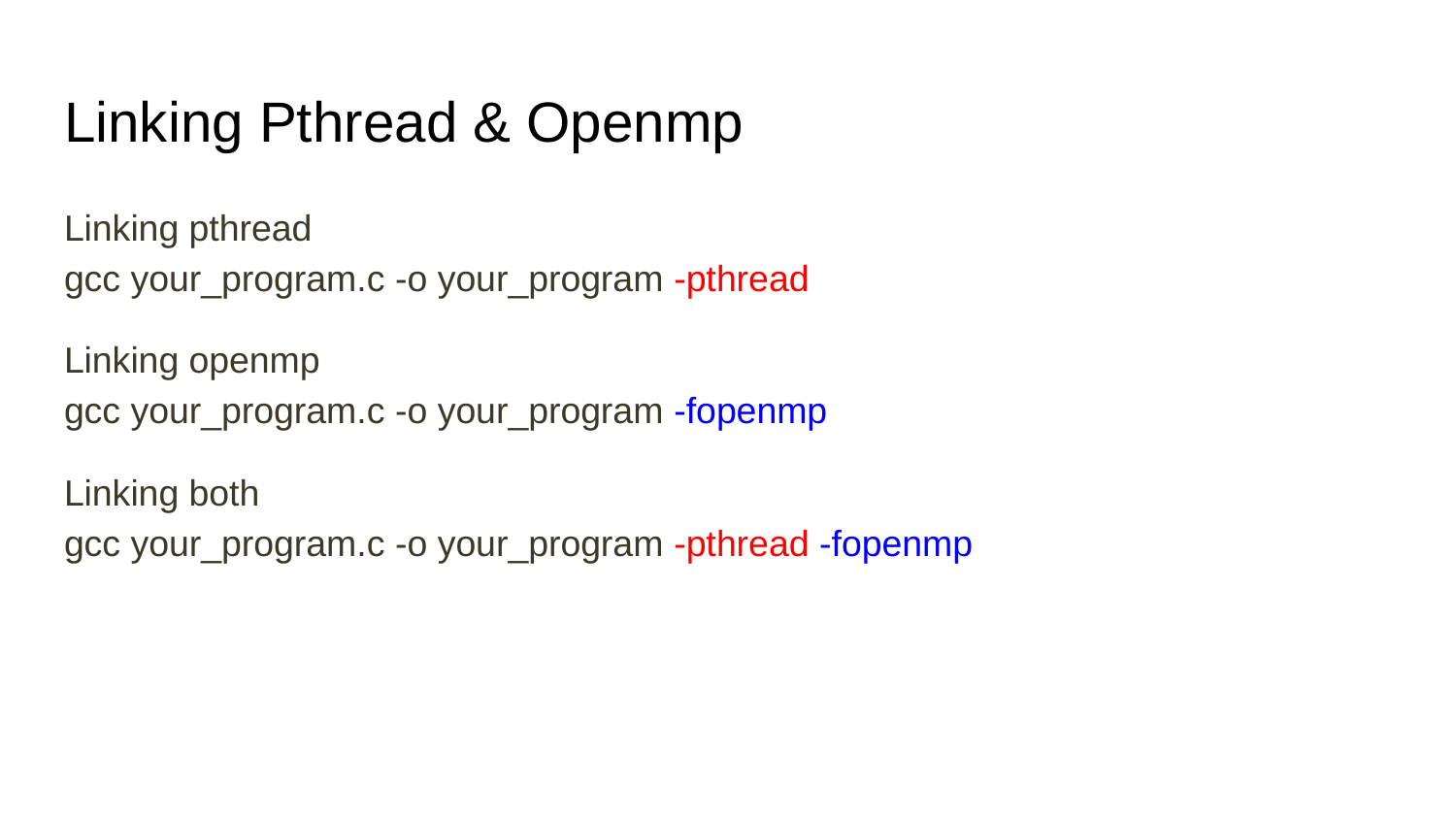

# Linking Pthread & Openmp
Linking pthread
gcc your_program.c -o your_program -pthread
Linking openmp
gcc your_program.c -o your_program -fopenmp
Linking both
gcc your_program.c -o your_program -pthread -fopenmp